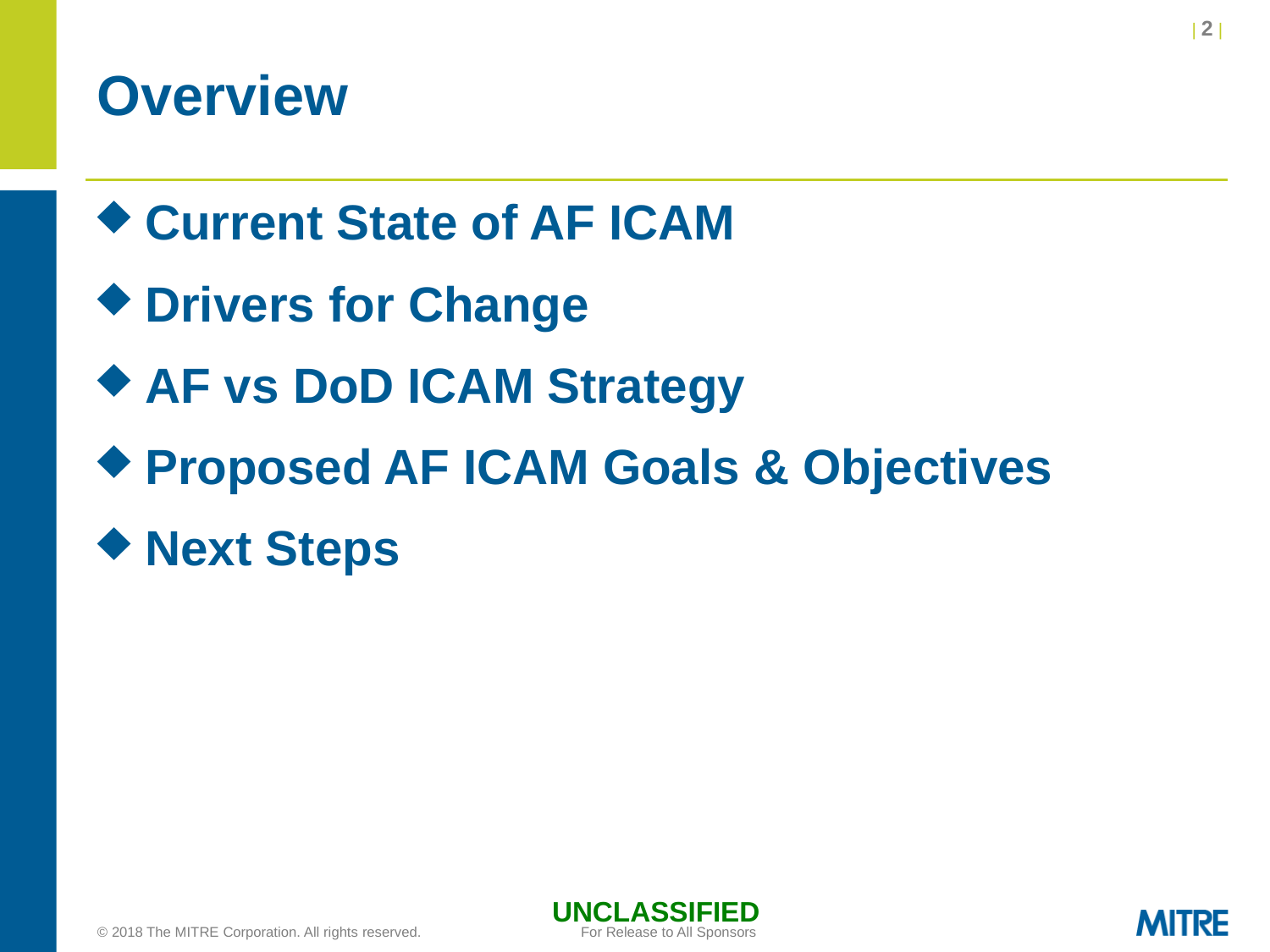

# Overview
Current State of AF ICAM
Drivers for Change
AF vs DoD ICAM Strategy
Proposed AF ICAM Goals & Objectives
Next Steps